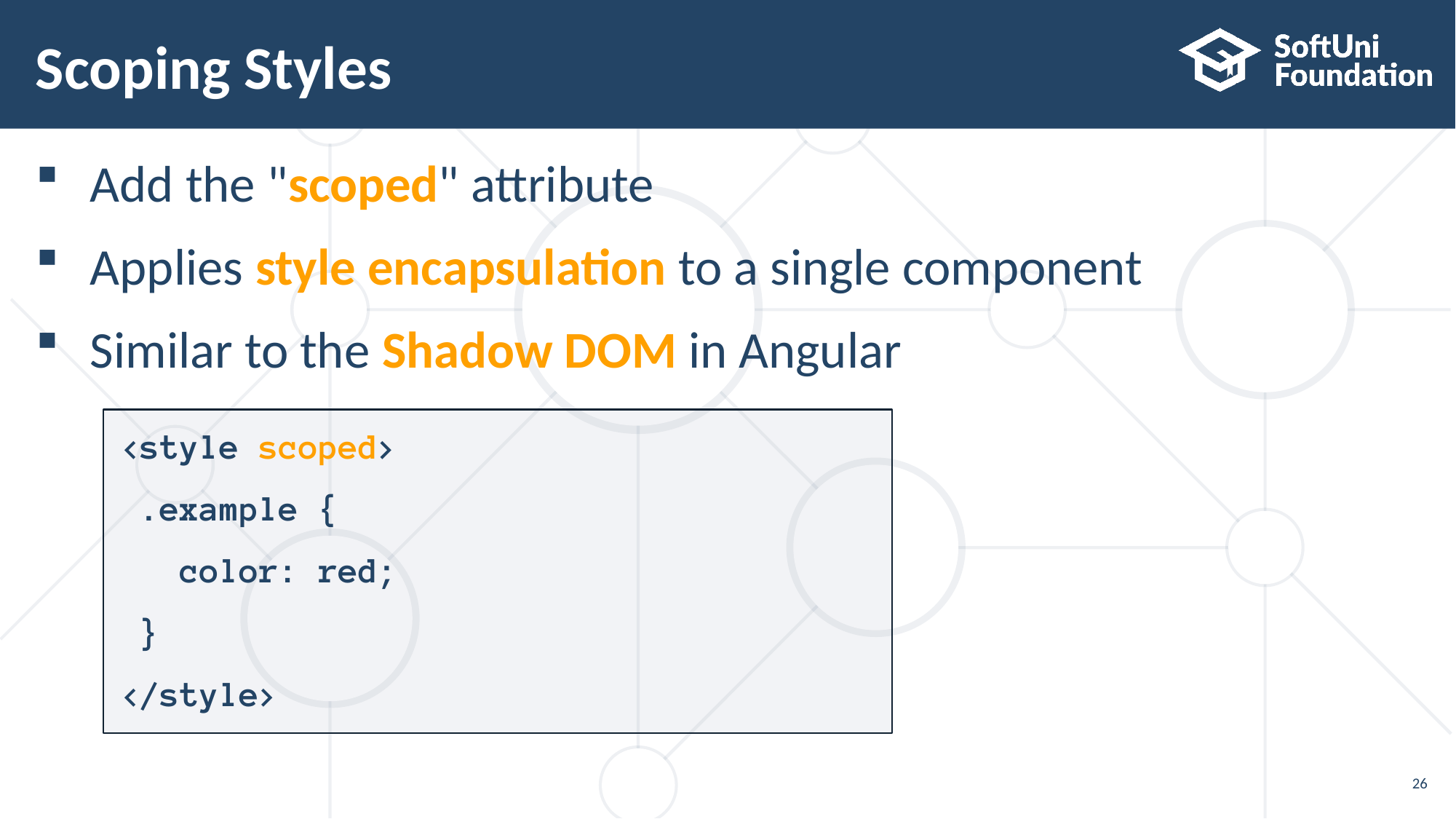

# Scoping Styles
Add the "scoped" attribute
Applies style encapsulation to a single component
Similar to the Shadow DOM in Angular
<style scoped>
 .example {
   color: red;
 }
</style>
26